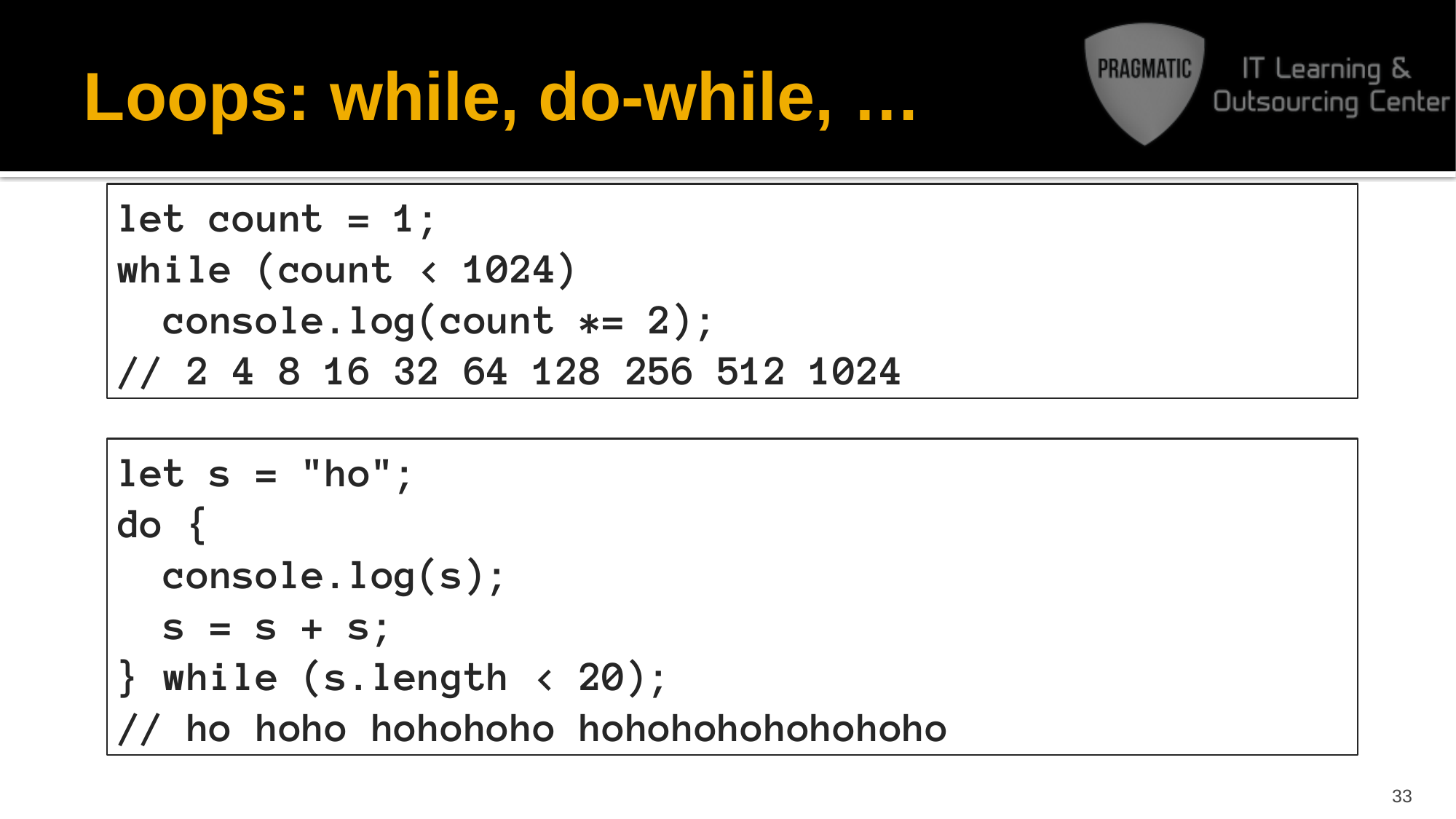

# Loops: while, do-while, …
let count = 1;
while (count < 1024)
  console.log(count *= 2);
// 2 4 8 16 32 64 128 256 512 1024
let s = "ho";
do {
  console.log(s);
  s = s + s;
} while (s.length < 20);
// ho hoho hohohoho hohohohohohohoho
33